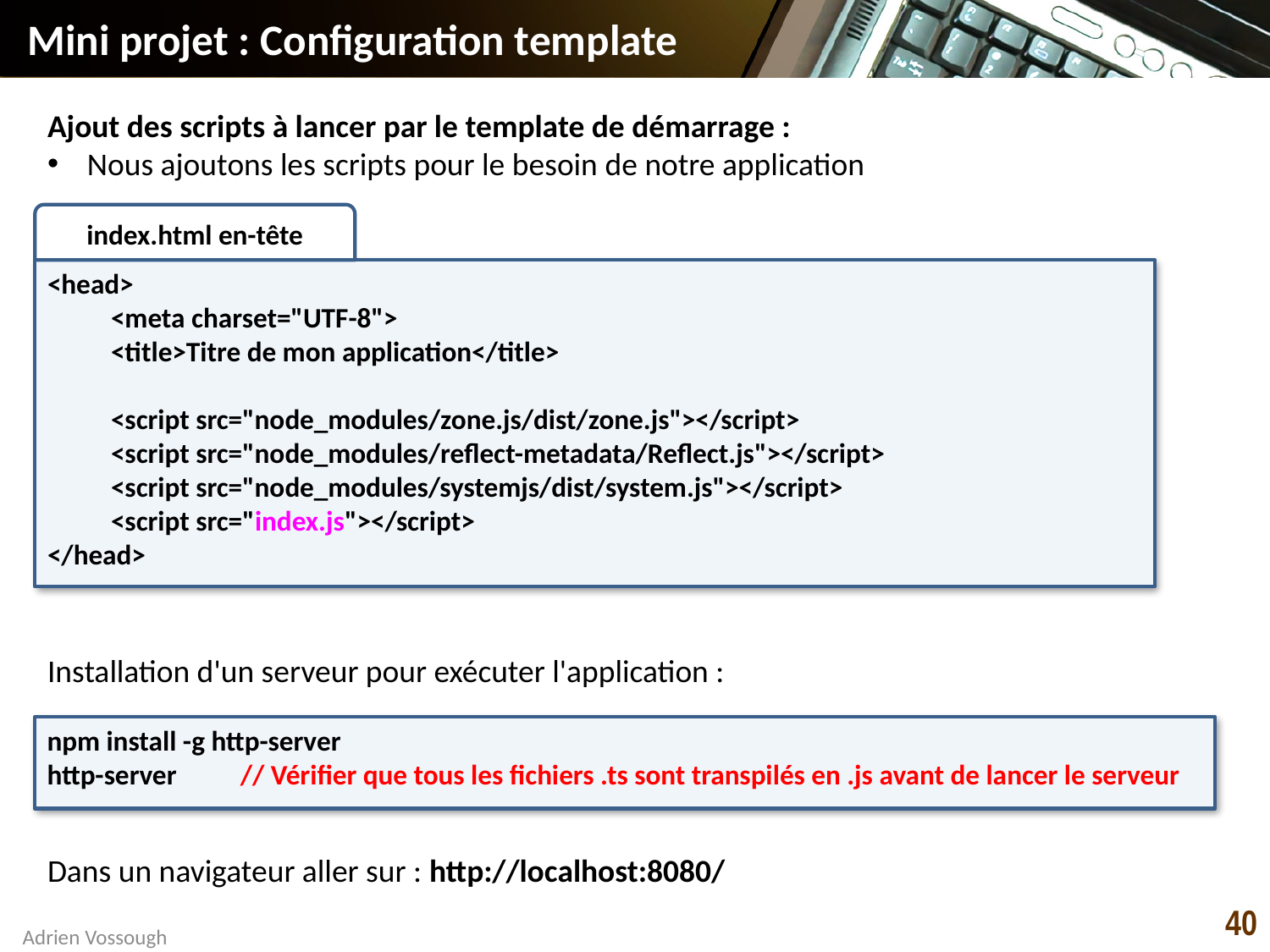

# Mini projet : Configuration template
Ajout des scripts à lancer par le template de démarrage :
Nous ajoutons les scripts pour le besoin de notre application
index.html en-tête
<head>
<meta charset="UTF-8">
<title>Titre de mon application</title>

<script src="node_modules/zone.js/dist/zone.js"></script>
<script src="node_modules/reflect-metadata/Reflect.js"></script>
<script src="node_modules/systemjs/dist/system.js"></script>
<script src="index.js"></script>
</head>
Installation d'un serveur pour exécuter l'application :
npm install -g http-server
http-server          // Vérifier que tous les fichiers .ts sont transpilés en .js avant de lancer le serveur
Dans un navigateur aller sur : http://localhost:8080/
40
Adrien Vossough